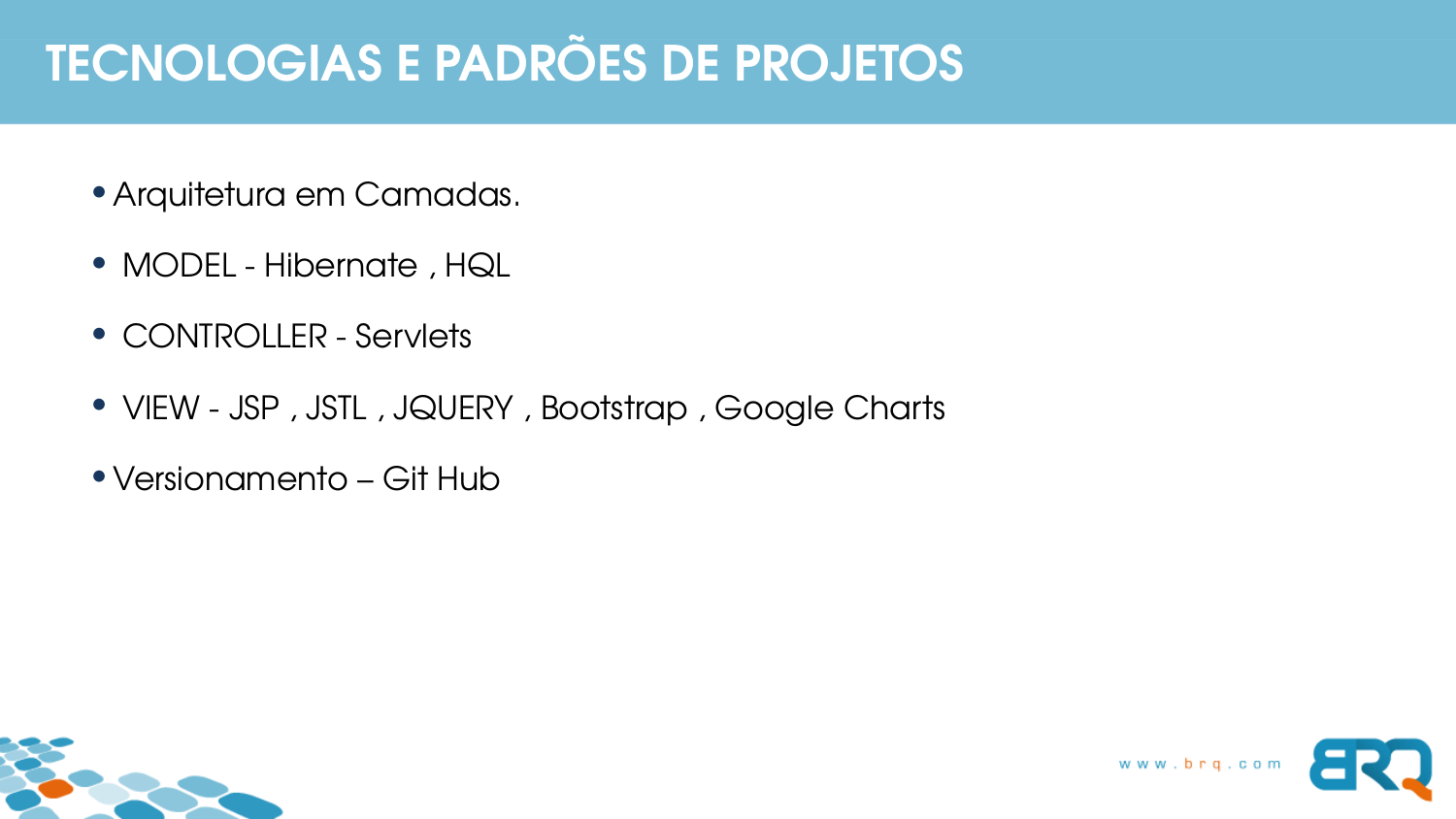

# TECNOLOGIAS E PADRÕES DE PROJETOS
Arquitetura em Camadas.
 MODEL - Hibernate , HQL
 CONTROLLER - Servlets
 VIEW - JSP , JSTL , JQUERY , Bootstrap , Google Charts
Versionamento – Git Hub